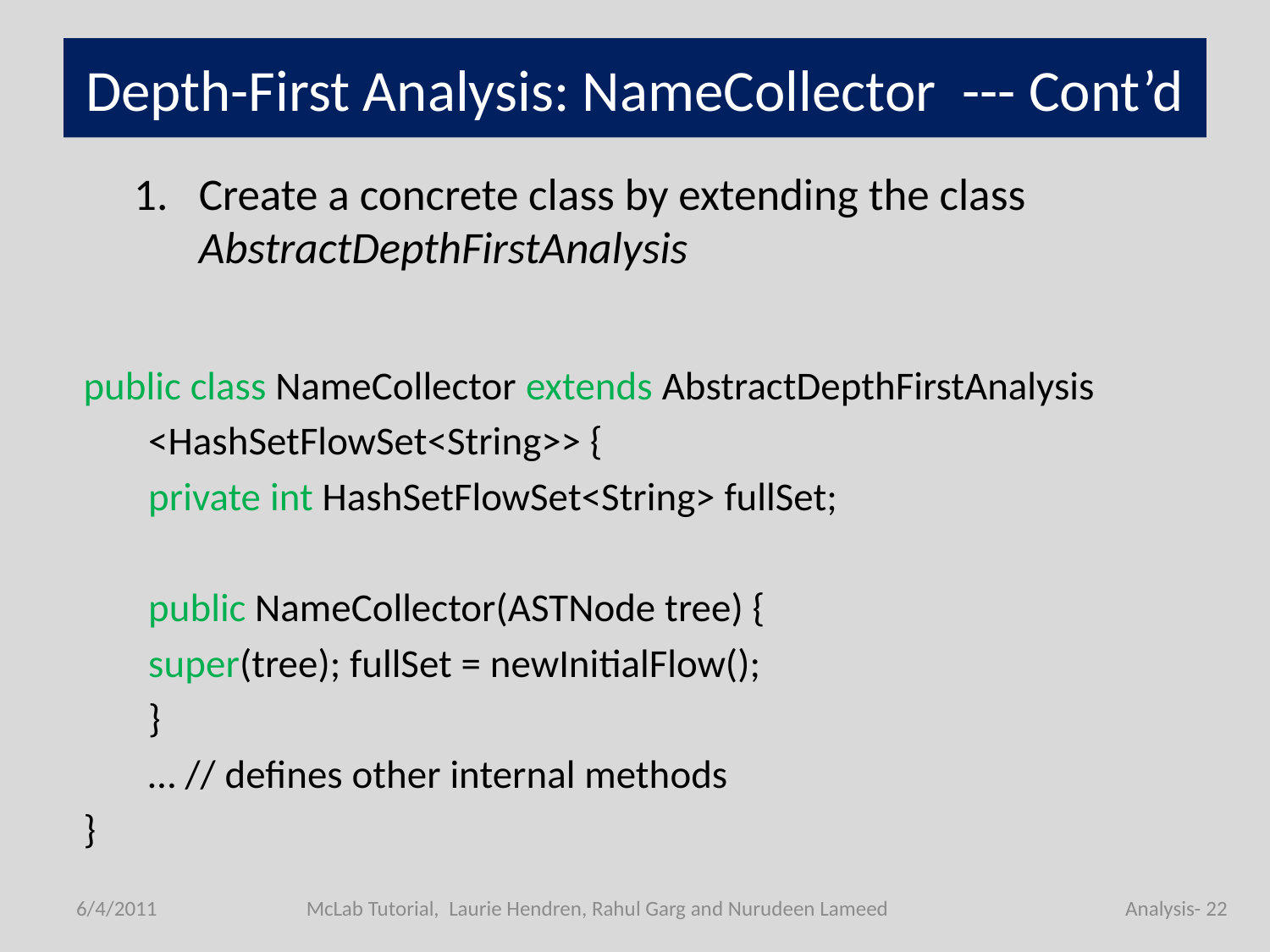

# Depth-First Analysis: NameCollector  --- Cont’d
Create a concrete class by extending the class AbstractDepthFirstAnalysis

public class NameCollector extends AbstractDepthFirstAnalysis
	<HashSetFlowSet<String>> {
	private int HashSetFlowSet<String> fullSet;

	public NameCollector(ASTNode tree) {
		super(tree); fullSet = newInitialFlow();
	}
	… // defines other internal methods
}

6/4/2011
McLab Tutorial,  Laurie Hendren, Rahul Garg and Nurudeen Lameed
Analysis- 22